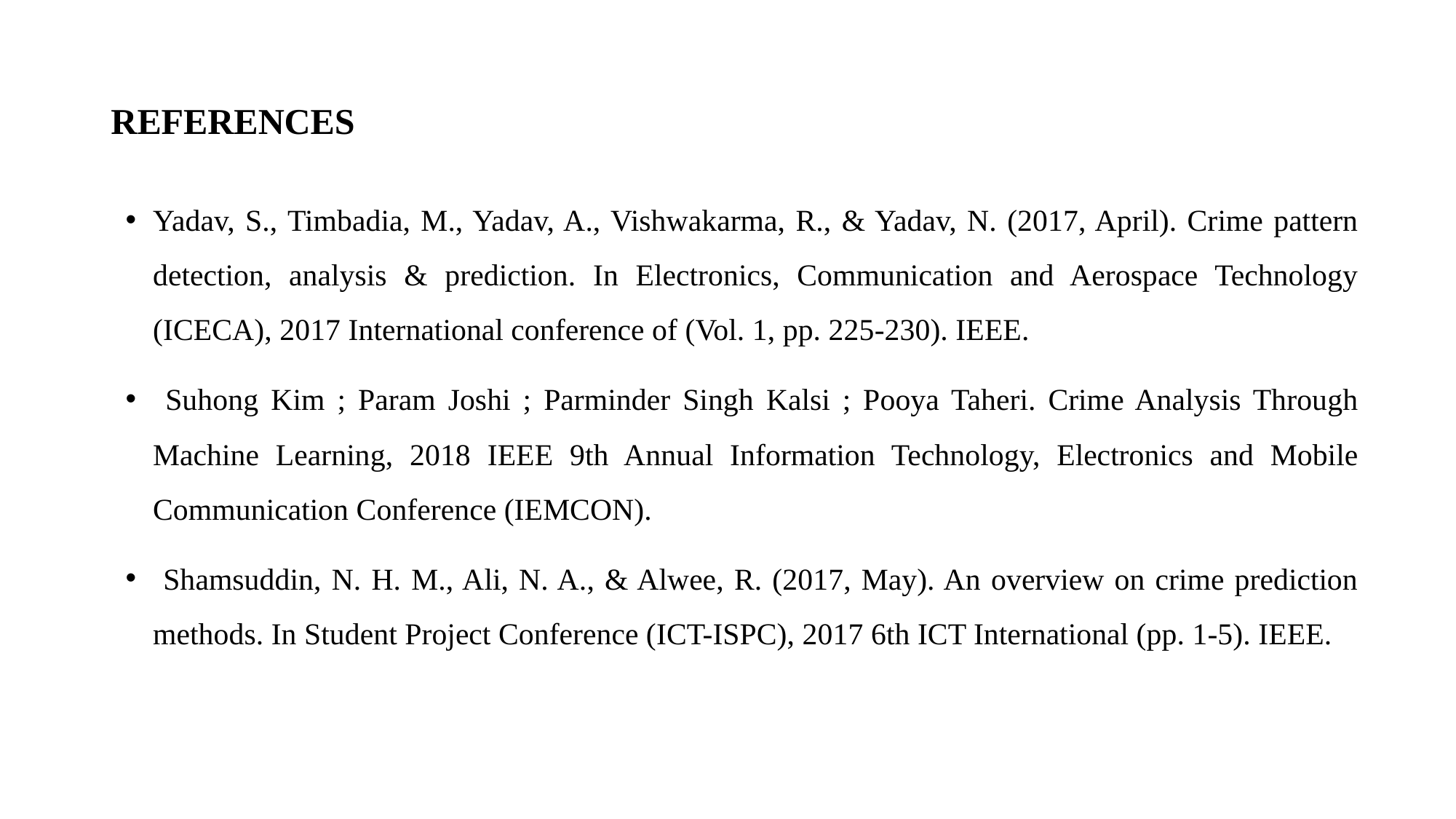

# REFERENCES
Yadav, S., Timbadia, M., Yadav, A., Vishwakarma, R., & Yadav, N. (2017, April). Crime pattern detection, analysis & prediction. In Electronics, Communication and Aerospace Technology (ICECA), 2017 International conference of (Vol. 1, pp. 225-230). IEEE.
 Suhong Kim ; Param Joshi ; Parminder Singh Kalsi ; Pooya Taheri. Crime Analysis Through Machine Learning, 2018 IEEE 9th Annual Information Technology, Electronics and Mobile Communication Conference (IEMCON).
 Shamsuddin, N. H. M., Ali, N. A., & Alwee, R. (2017, May). An overview on crime prediction methods. In Student Project Conference (ICT-ISPC), 2017 6th ICT International (pp. 1-5). IEEE.